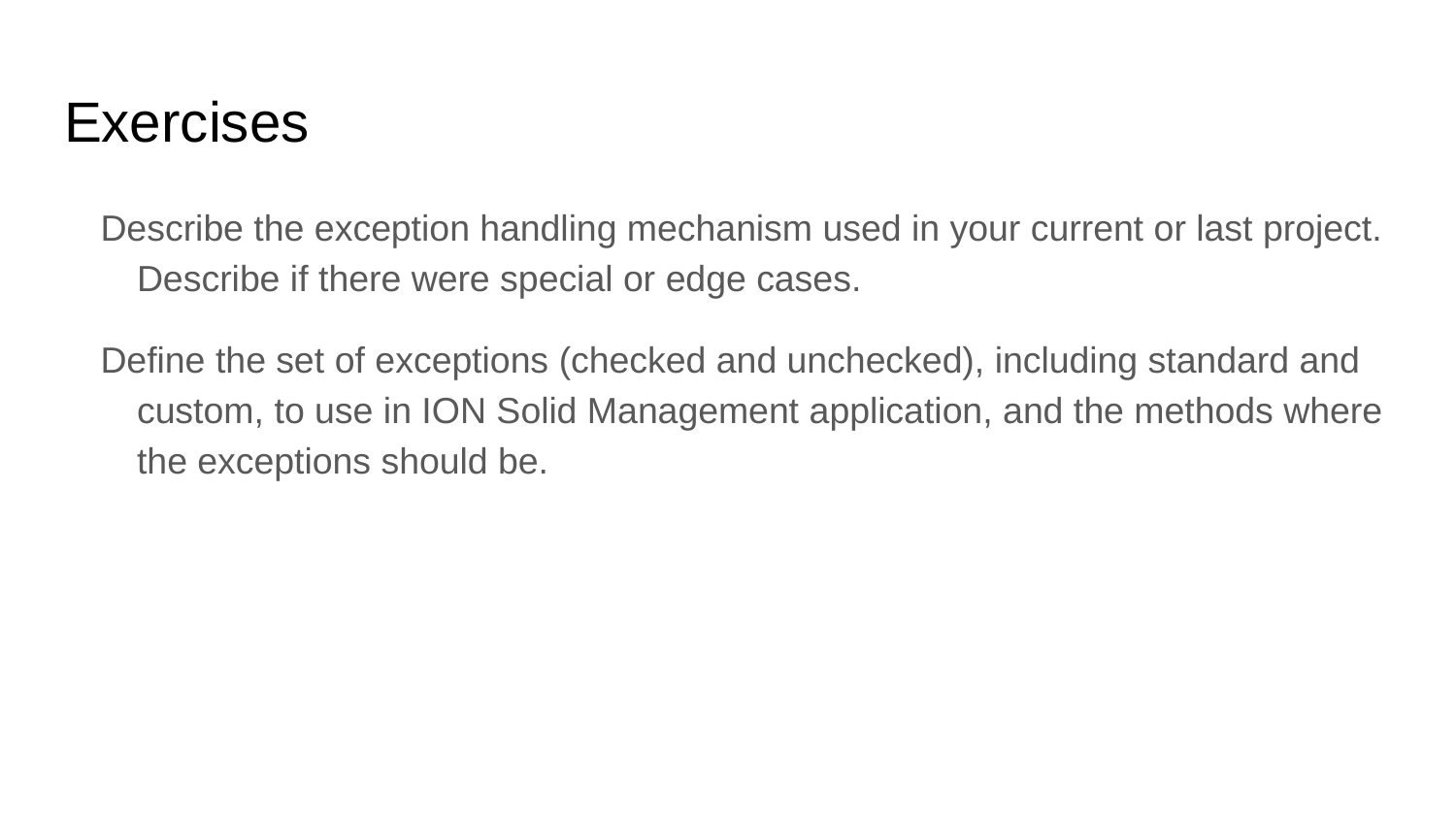

# Exercises
Describe the exception handling mechanism used in your current or last project. Describe if there were special or edge cases.
Define the set of exceptions (checked and unchecked), including standard and custom, to use in ION Solid Management application, and the methods where the exceptions should be.